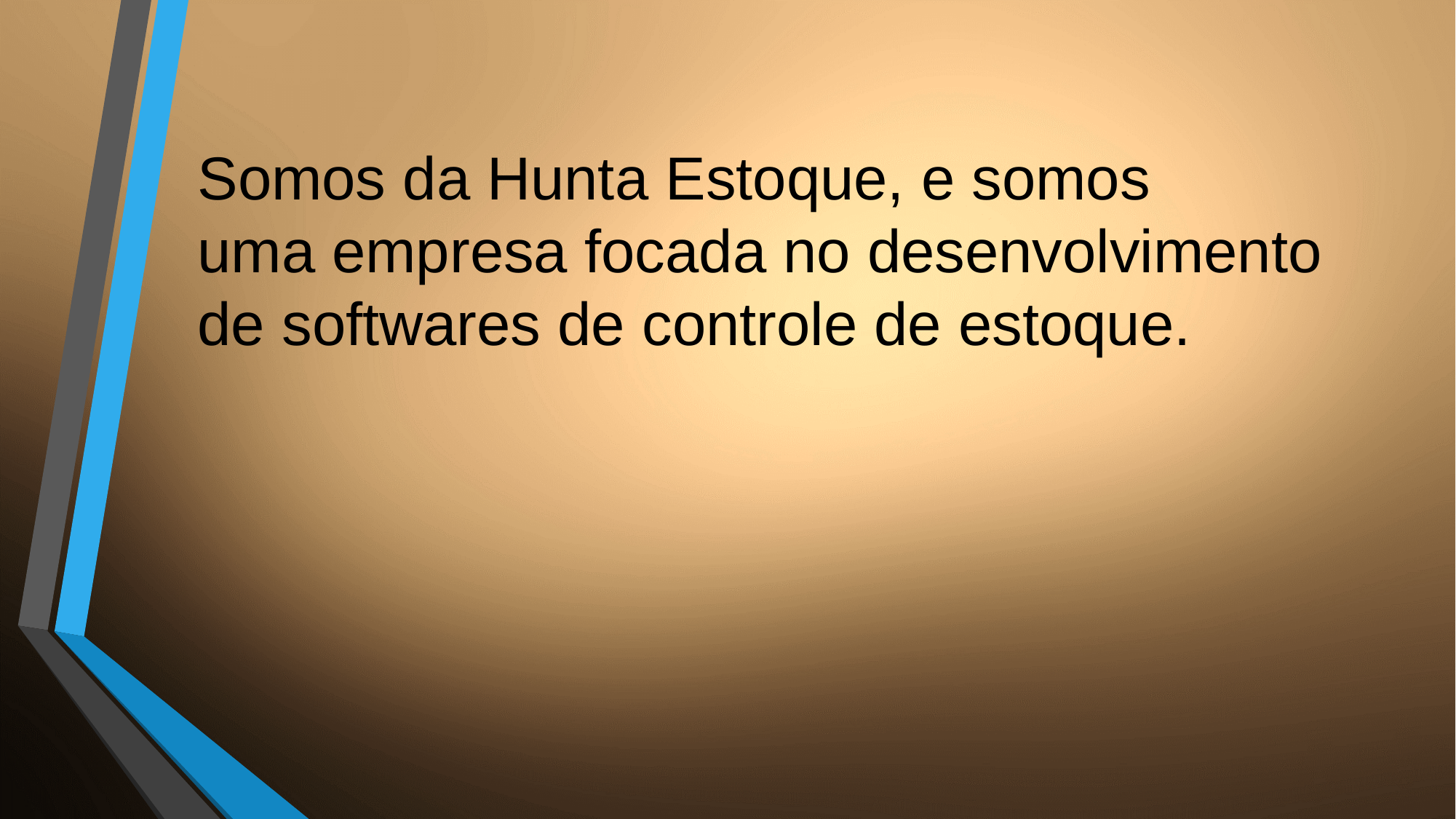

Somos da Hunta Estoque, e somos
uma empresa focada no desenvolvimento
de softwares de controle de estoque.